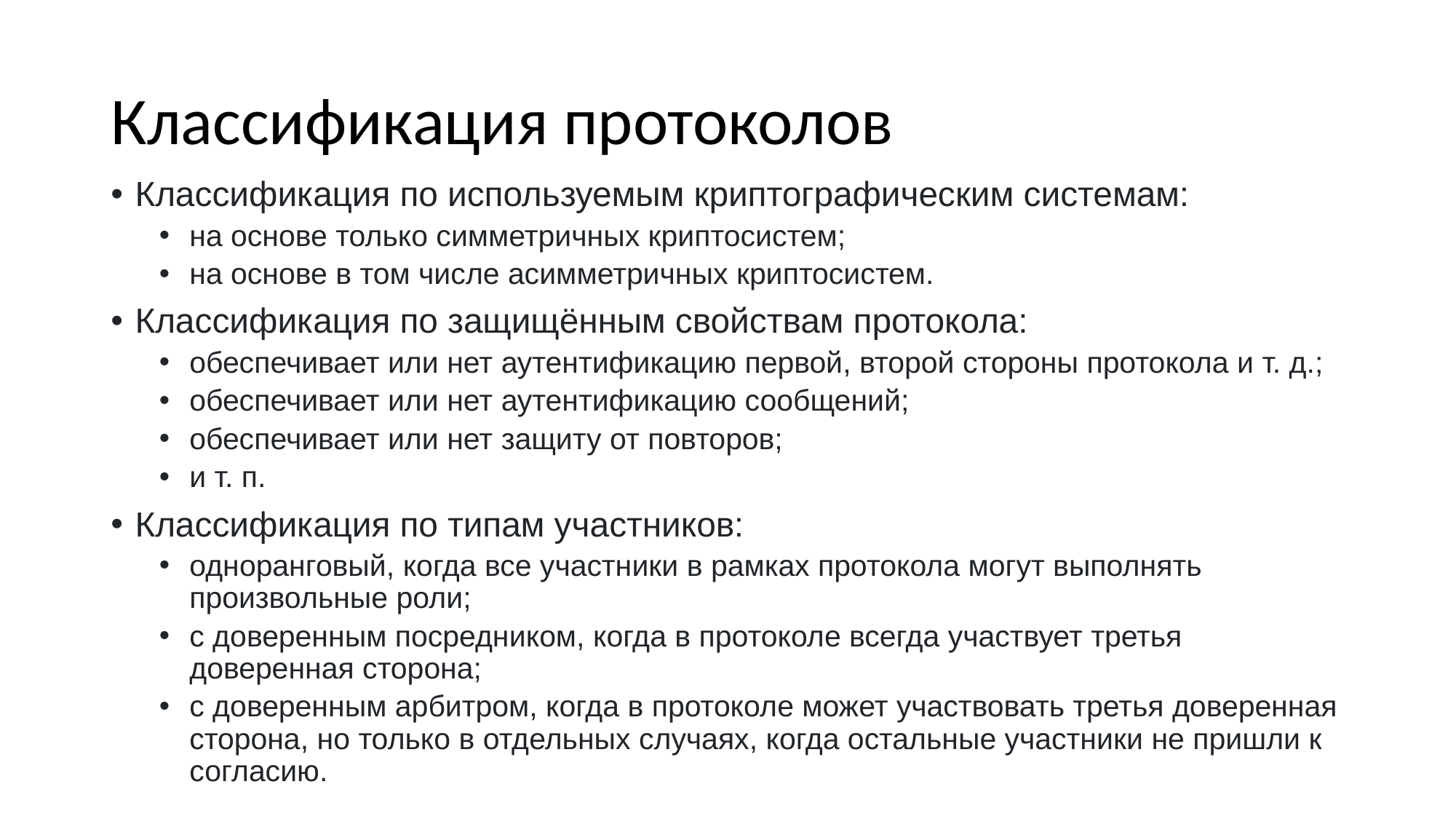

# Классификация протоколов
Классификация по используемым криптографическим системам:
на основе только симметричных криптосистем;
на основе в том числе асимметричных криптосистем.
Классификация по защищённым свойствам протокола:
обеспечивает или нет аутентификацию первой, второй стороны протокола и т. д.;
обеспечивает или нет аутентификацию сообщений;
обеспечивает или нет защиту от повторов;
и т. п.
Классификация по типам участников:
одноранговый, когда все участники в рамках протокола могут выполнять произвольные роли;
с доверенным посредником, когда в протоколе всегда участвует третья доверенная сторона;
с доверенным арбитром, когда в протоколе может участвовать третья доверенная сторона, но только в отдельных случаях, когда остальные участники не пришли к согласию.